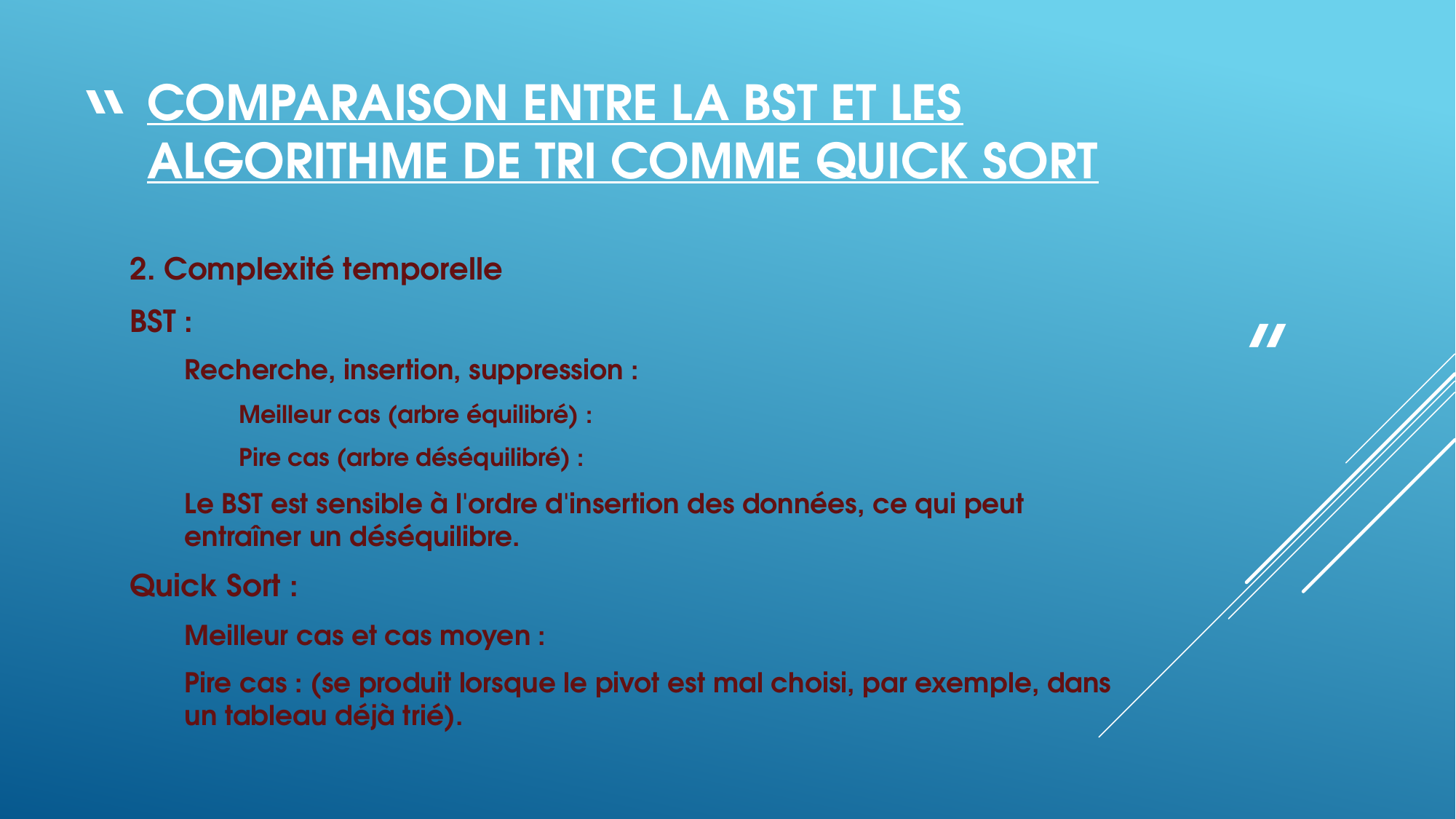

# Comparaison entre la bst et les algorithme de tri comme quick sort
2. Complexité temporelle
BST :
Recherche, insertion, suppression :
Meilleur cas (arbre équilibré) :
Pire cas (arbre déséquilibré) :
Le BST est sensible à l'ordre d'insertion des données, ce qui peut entraîner un déséquilibre.
Quick Sort :
Meilleur cas et cas moyen :
Pire cas : (se produit lorsque le pivot est mal choisi, par exemple, dans un tableau déjà trié).